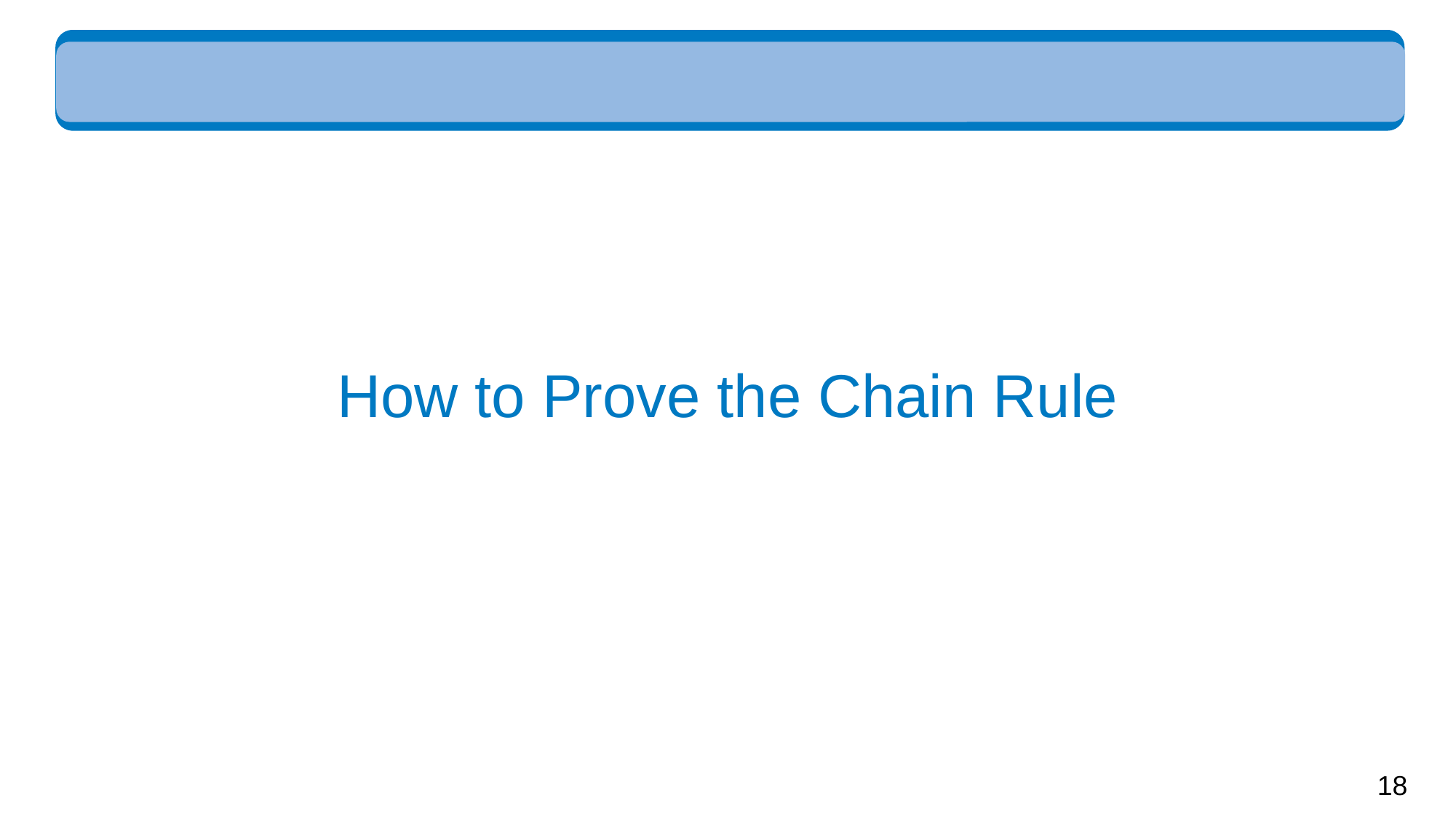

# How to Prove the Chain Rule